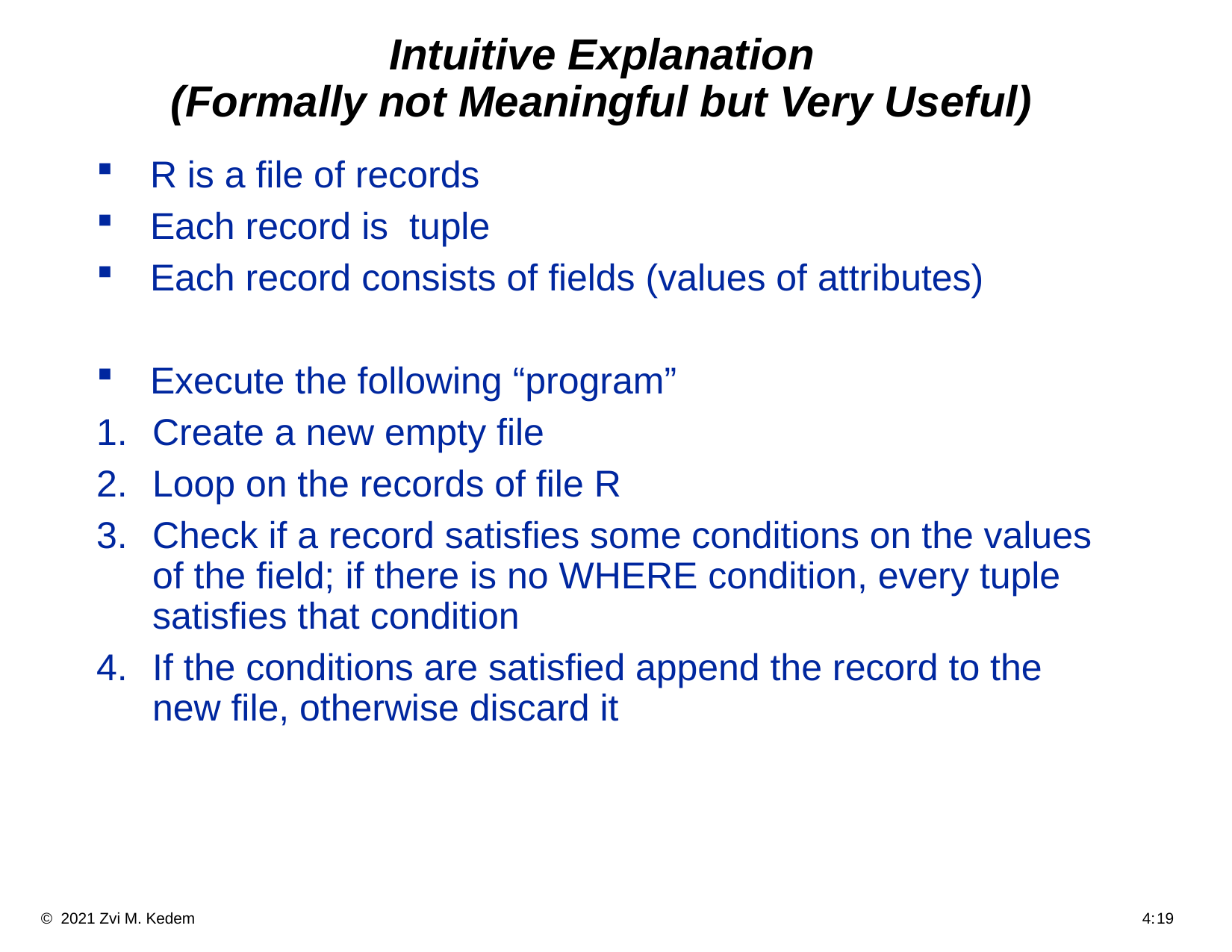

# Intuitive Explanation (Formally not Meaningful but Very Useful)
R is a file of records
Each record is  tuple
Each record consists of fields (values of attributes)

Execute the following “program”
Create a new empty file
Loop on the records of file R
Check if a record satisfies some conditions on the values of the field; if there is no WHERE condition, every tuple satisfies that condition
If the conditions are satisfied append the record to the new file, otherwise discard it